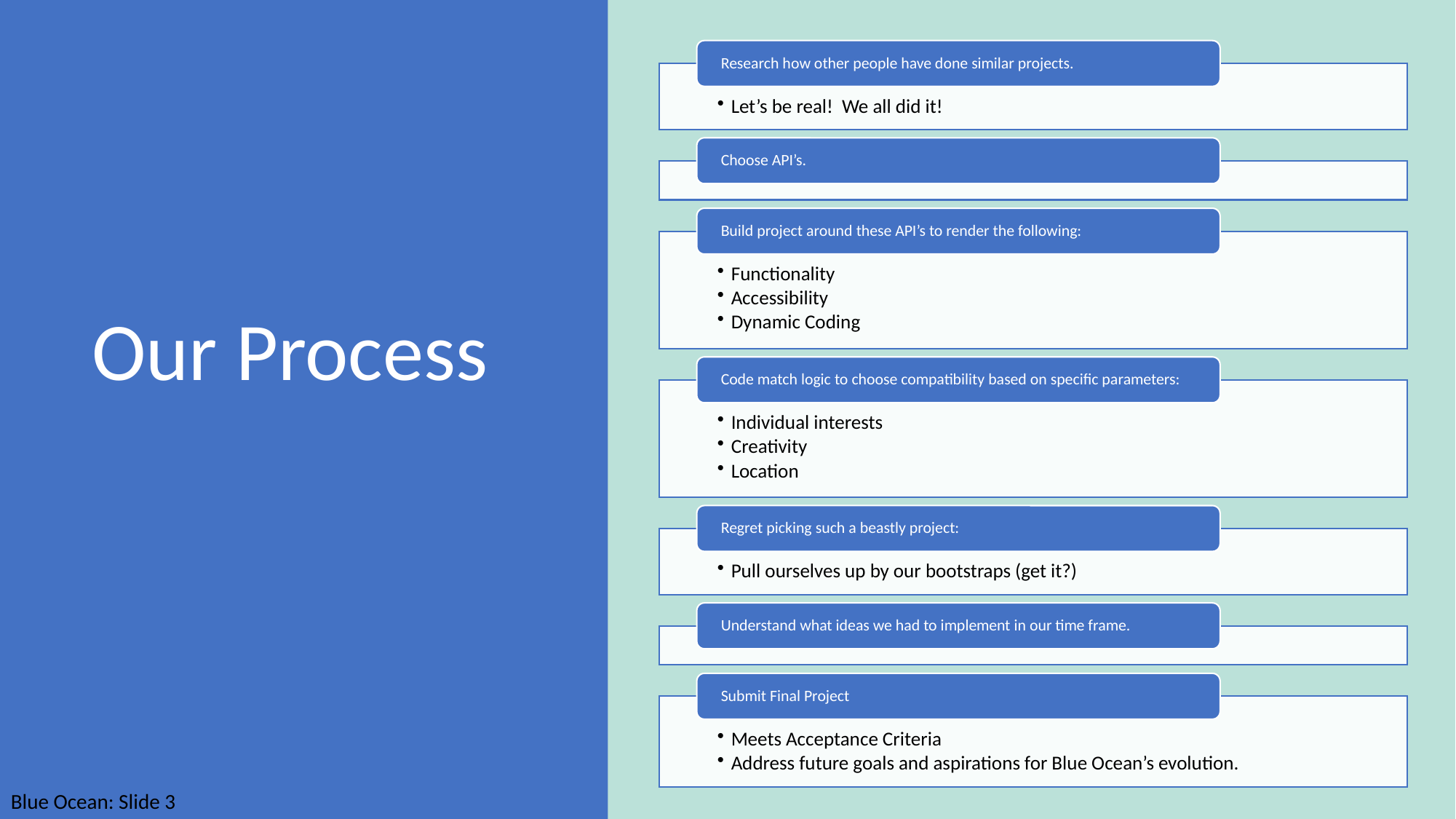

Let’s be real!  We all did it!
Research how other people have done similar projects.
Choose API’s.
Functionality
Accessibility
Dynamic Coding
Build project around these API’s to render the following:
Individual interests
Creativity
Location
Code match logic to choose compatibility based on specific parameters:
Pull ourselves up by our bootstraps (get it?)
Regret picking such a beastly project:
Understand what ideas we had to implement in our time frame.
Meets Acceptance Criteria
Address future goals and aspirations for Blue Ocean’s evolution.
Submit Final Project
# Our Process
Blue Ocean: Slide 3